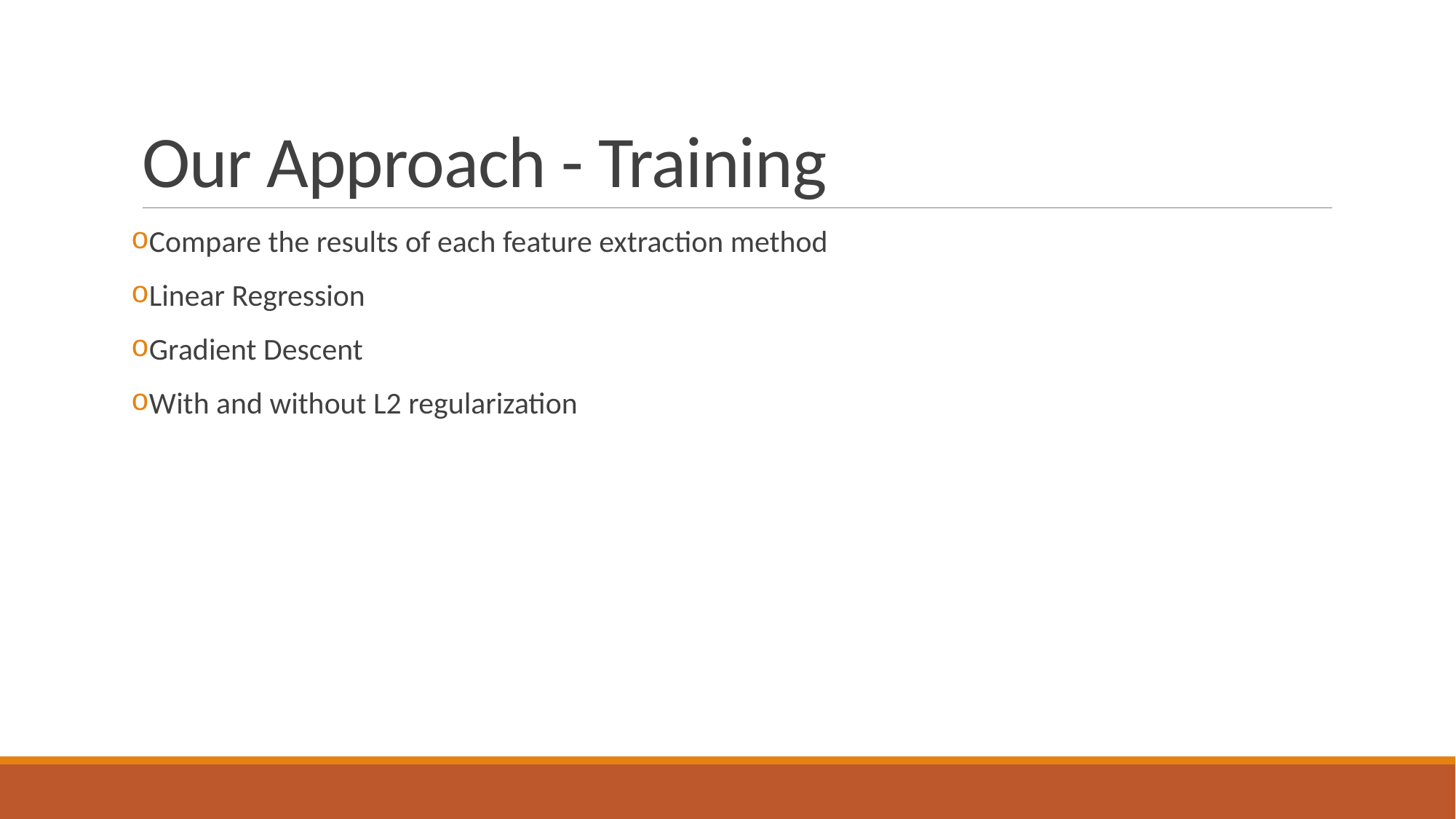

# Our Approach - Training
Compare the results of each feature extraction method
Linear Regression
Gradient Descent
With and without L2 regularization